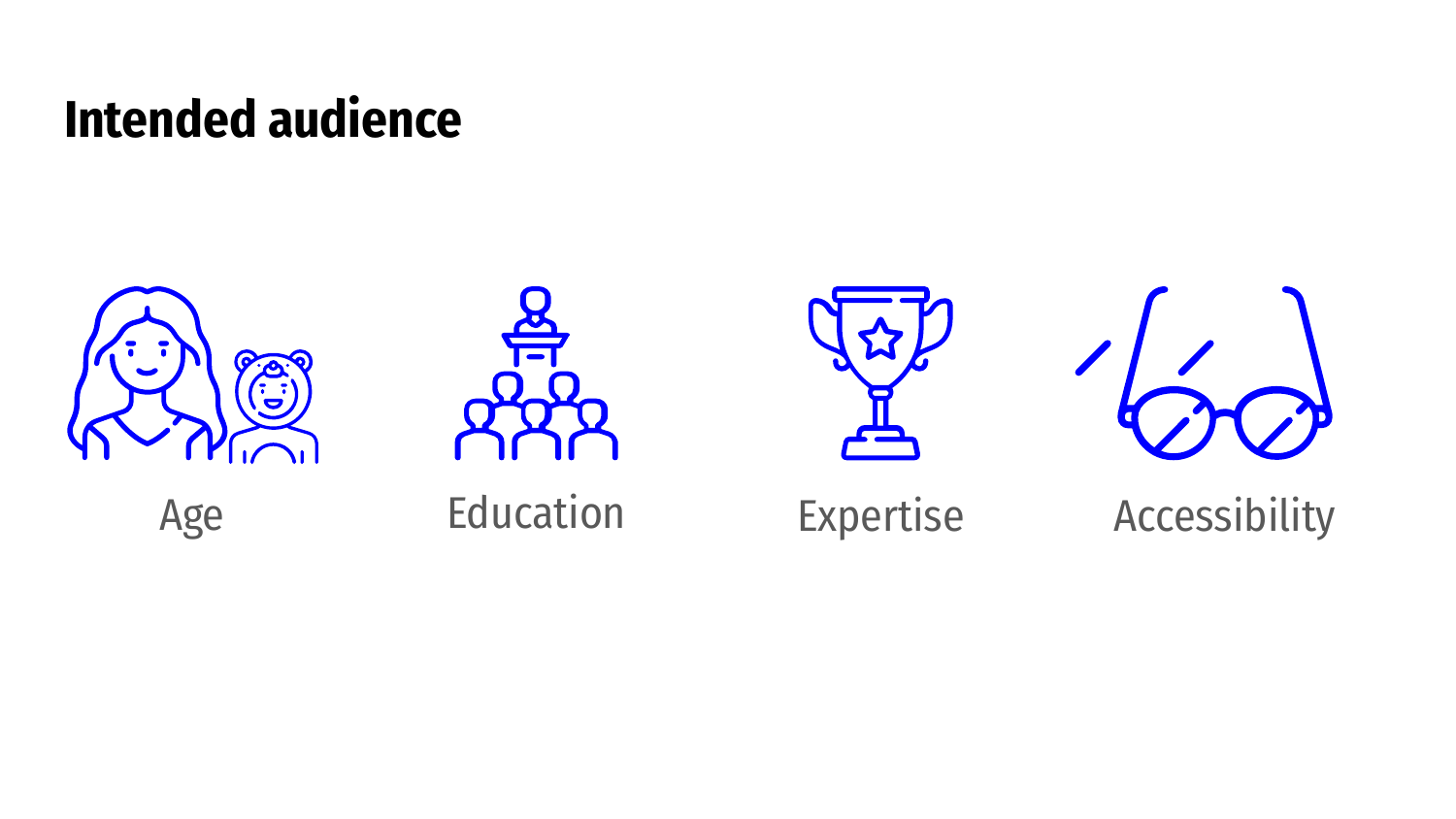

# Intended audience

Education
Age
Accessibility
Expertise